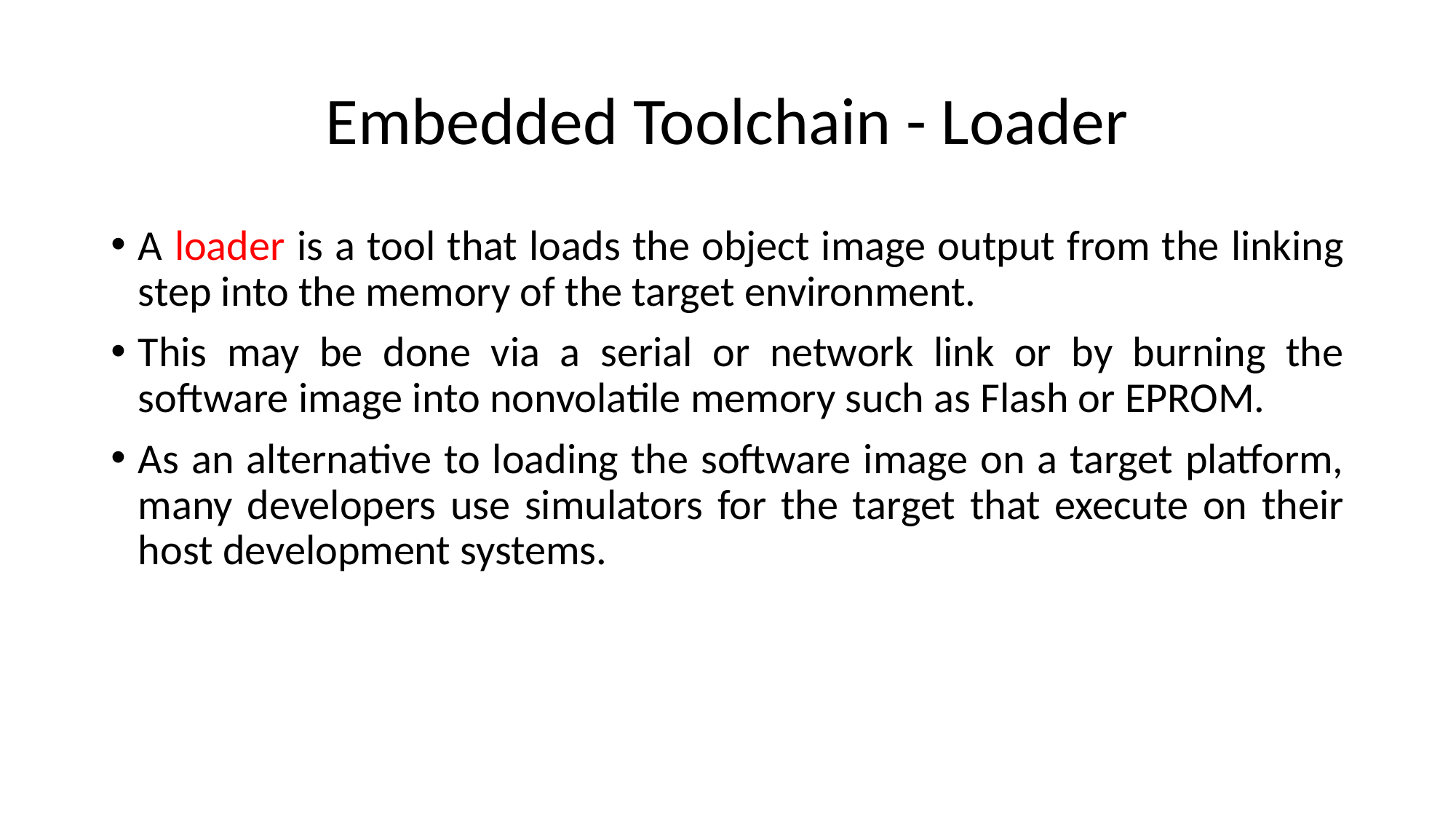

# Embedded Toolchain - Loader
A loader is a tool that loads the object image output from the linking step into the memory of the target environment.
This may be done via a serial or network link or by burning the software image into nonvolatile memory such as Flash or EPROM.
As an alternative to loading the software image on a target platform, many developers use simulators for the target that execute on their host development systems.